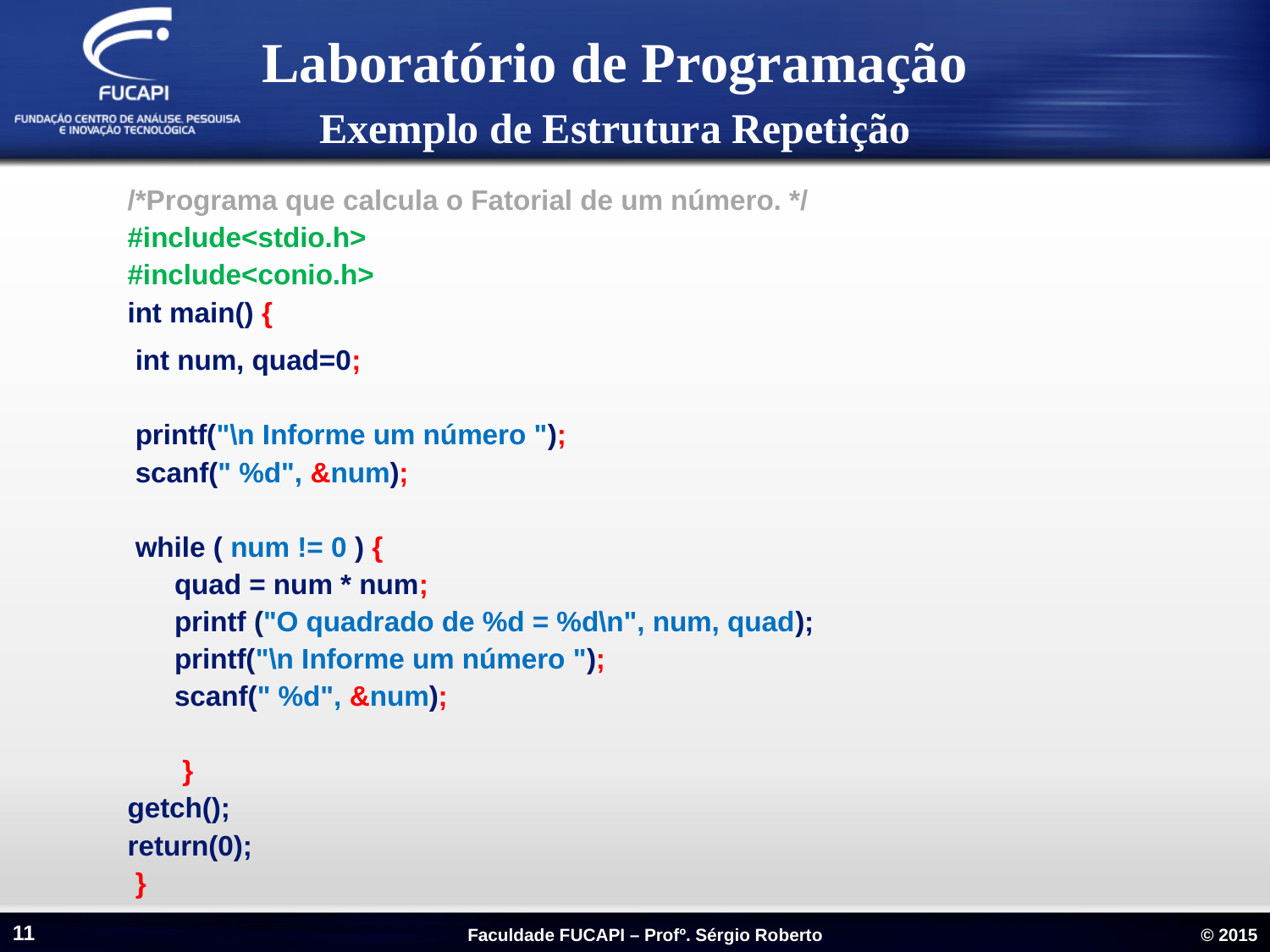

Laboratório de Programação
Exemplo de Estrutura Repetição
/*Programa que calcula o Fatorial de um número. */
#include<stdio.h>
#include<conio.h>
int main() {

 int num, quad=0;

 printf("\n Informe um número ");
 scanf(" %d", &num);

 while ( num != 0 ) {
      quad = num * num;
      printf ("O quadrado de %d = %d\n", num, quad);
      printf("\n Informe um número ");
      scanf(" %d", &num);

       }
getch();
return(0);
 }